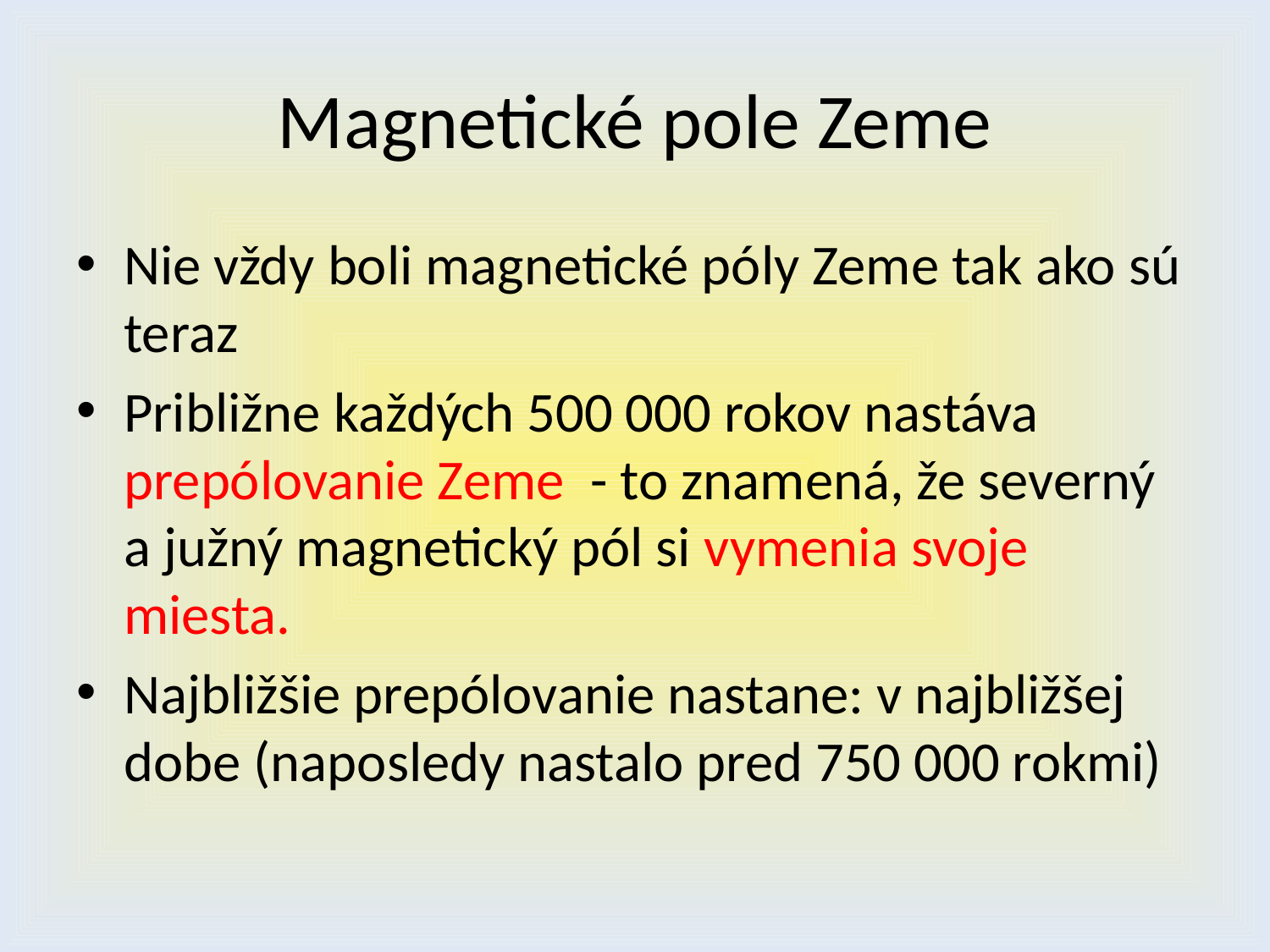

# Magnetické pole Zeme
Nie vždy boli magnetické póly Zeme tak ako sú teraz
Približne každých 500 000 rokov nastáva prepólovanie Zeme  - to znamená, že severný a južný magnetický pól si vymenia svoje miesta.
Najbližšie prepólovanie nastane: v najbližšej dobe (naposledy nastalo pred 750 000 rokmi)